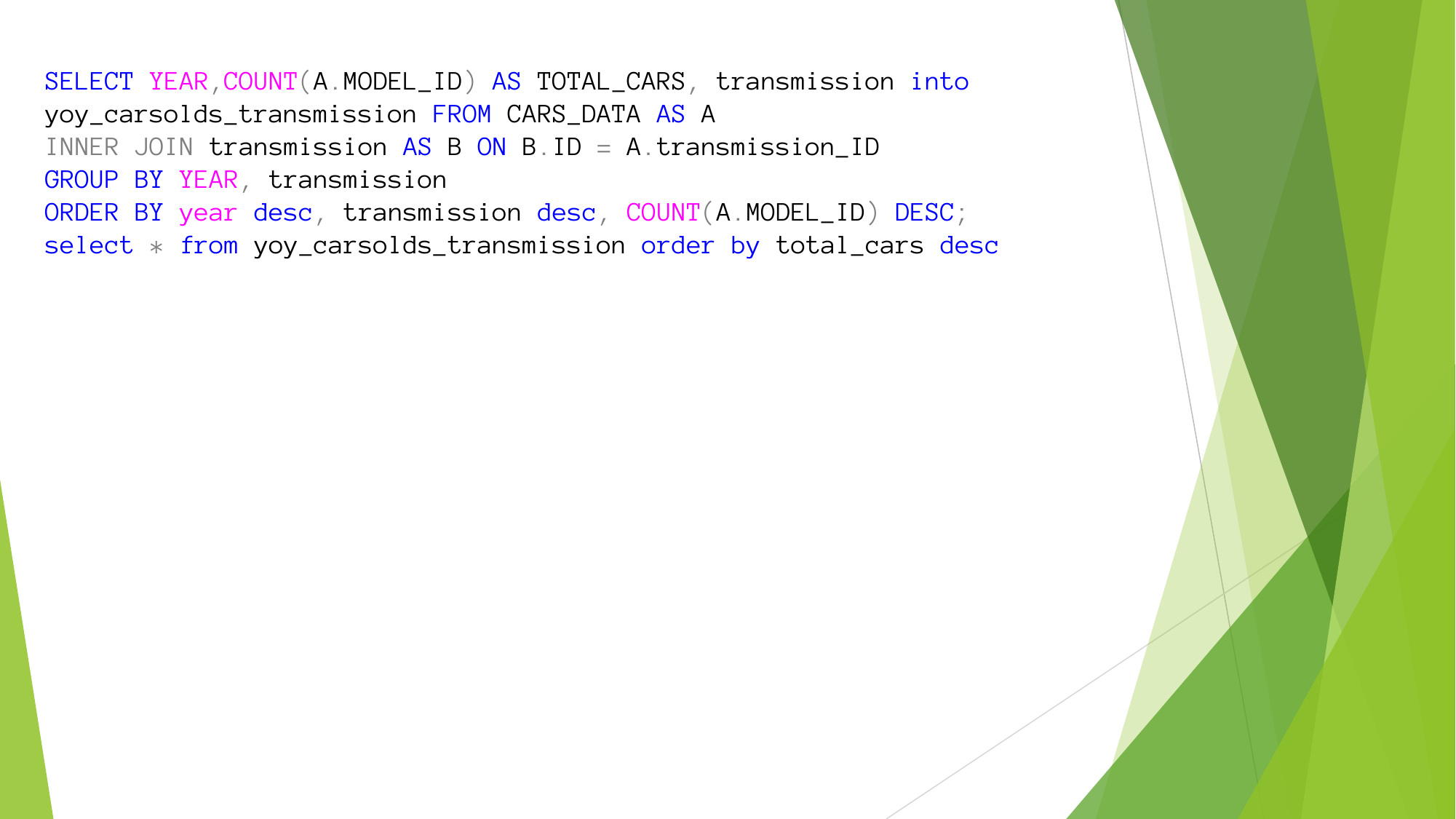

SELECT YEAR,COUNT(A.MODEL_ID) AS TOTAL_CARS, transmission into yoy_carsolds_transmission FROM CARS_DATA AS A
INNER JOIN transmission AS B ON B.ID = A.transmission_ID
GROUP BY YEAR, transmission
ORDER BY year desc, transmission desc, COUNT(A.MODEL_ID) DESC;
select * from yoy_carsolds_transmission order by total_cars desc